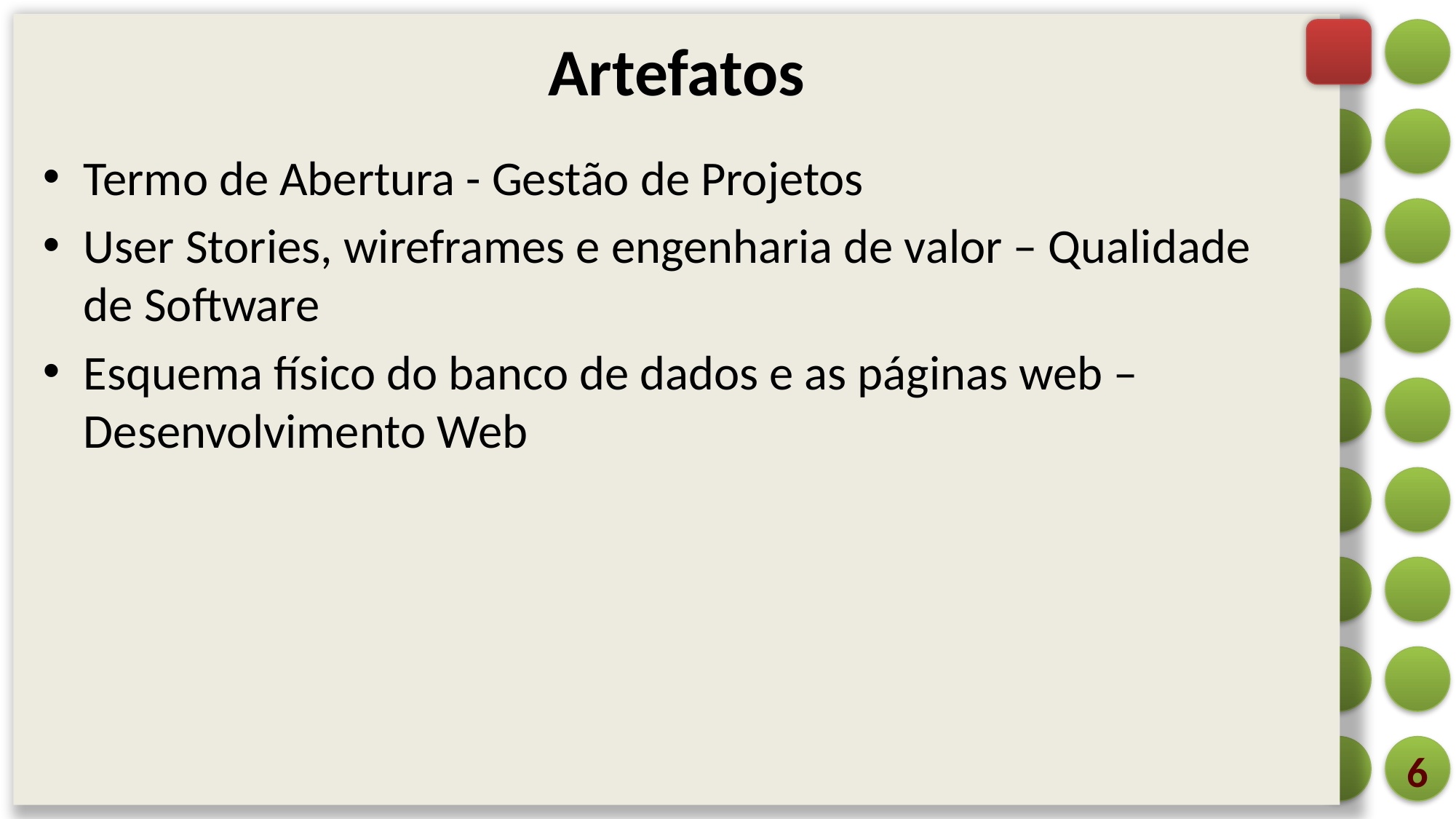

# Artefatos
Termo de Abertura - Gestão de Projetos
User Stories, wireframes e engenharia de valor – Qualidade de Software
Esquema físico do banco de dados e as páginas web – Desenvolvimento Web
6